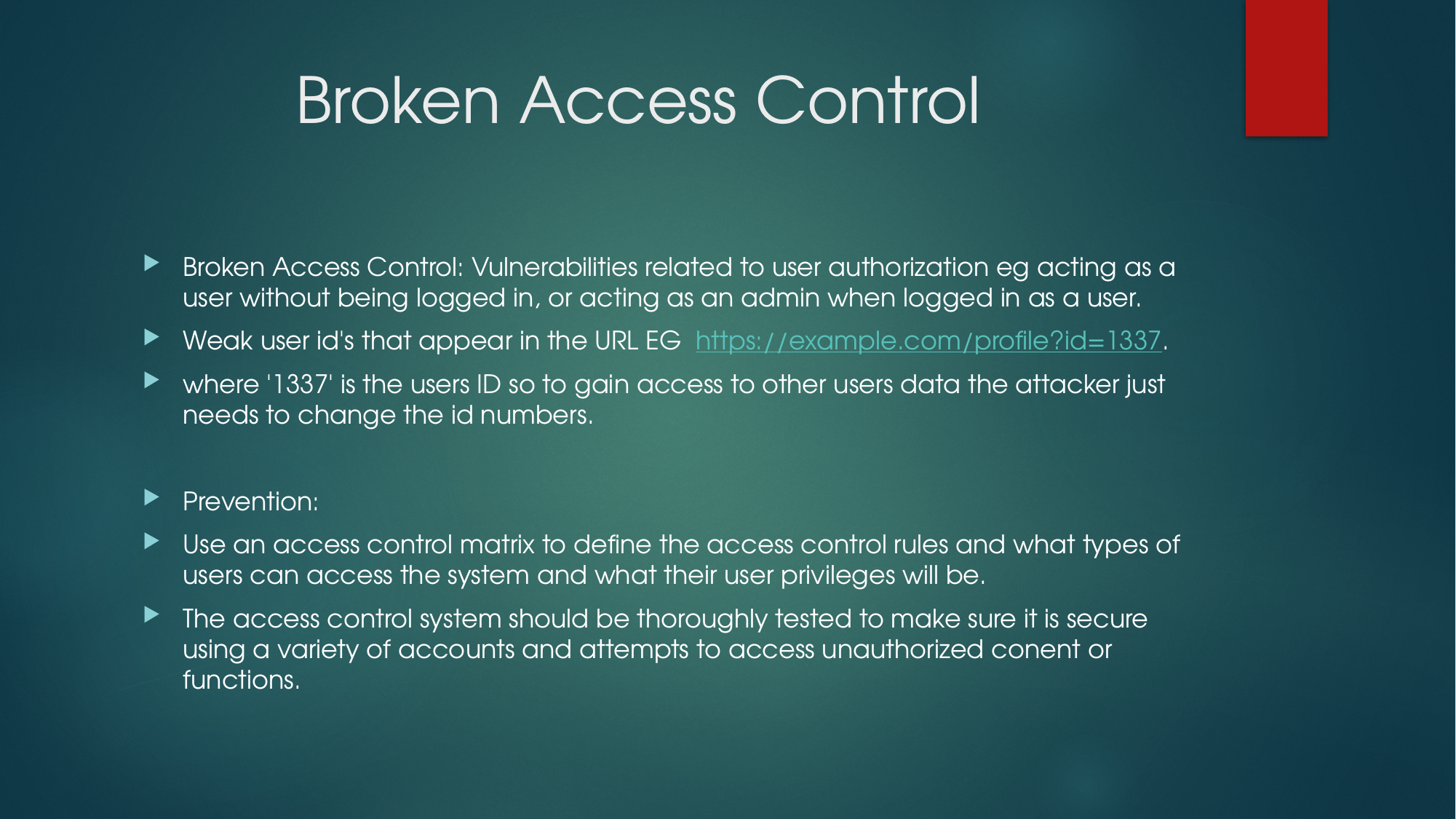

# Broken Access Control

Broken Access Control: Vulnerabilities related to user authorization eg acting as a user without being logged in, or acting as an admin when logged in as a user.
Weak user id's that appear in the URL EG  https://example.com/profile?id=1337.
where '1337' is the users ID so to gain access to other users data the attacker just needs to change the id numbers.

Prevention:
Use an access control matrix to define the access control rules and what types of users can access the system and what their user privileges will be.
The access control system should be thoroughly tested to make sure it is secure using a variety of accounts and attempts to access unauthorized conent or functions.